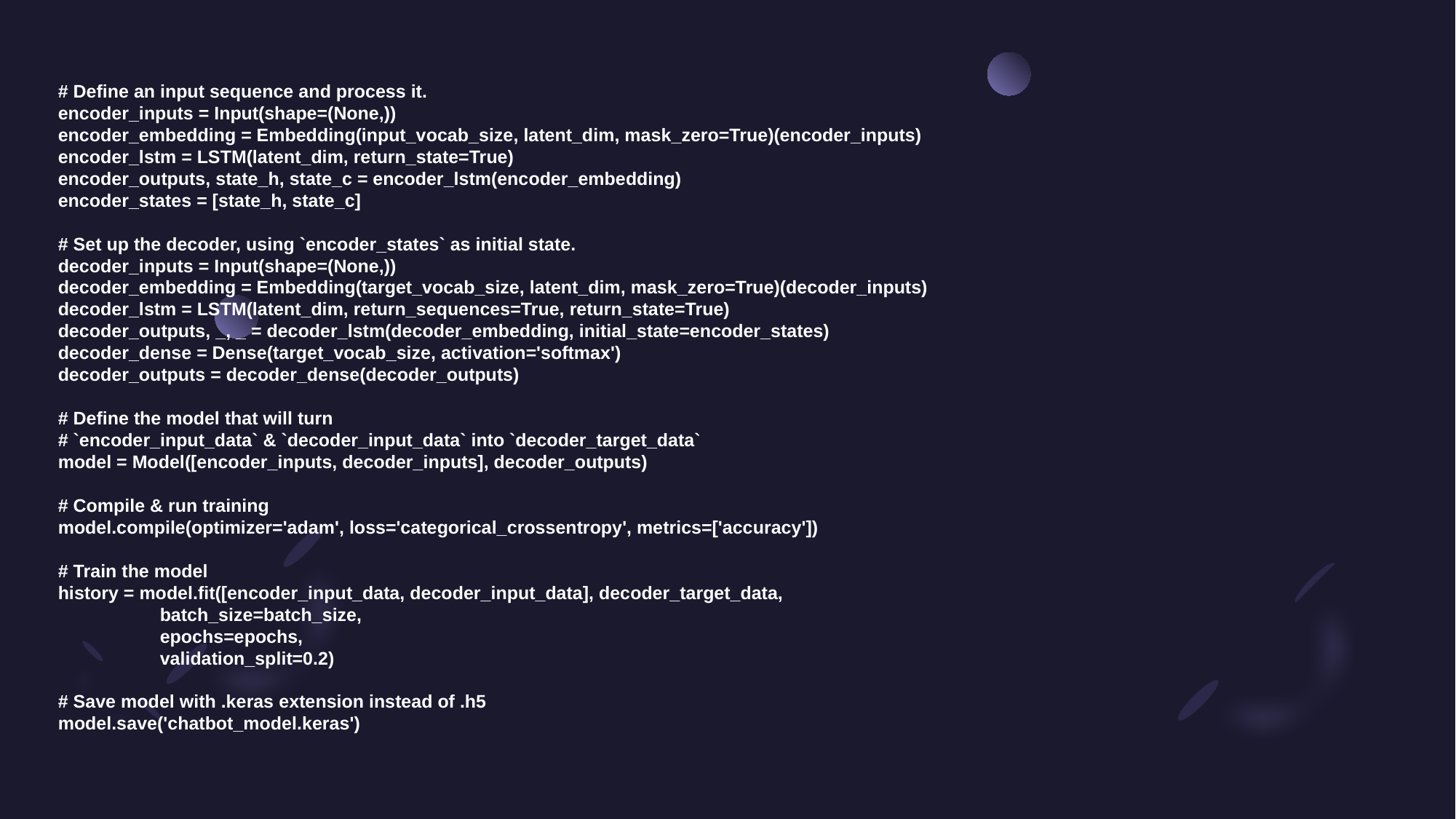

# Define an input sequence and process it.
encoder_inputs = Input(shape=(None,))
encoder_embedding = Embedding(input_vocab_size, latent_dim, mask_zero=True)(encoder_inputs)
encoder_lstm = LSTM(latent_dim, return_state=True)
encoder_outputs, state_h, state_c = encoder_lstm(encoder_embedding)
encoder_states = [state_h, state_c]

# Set up the decoder, using `encoder_states` as initial state.
decoder_inputs = Input(shape=(None,))
decoder_embedding = Embedding(target_vocab_size, latent_dim, mask_zero=True)(decoder_inputs)
decoder_lstm = LSTM(latent_dim, return_sequences=True, return_state=True)
decoder_outputs, _, _ = decoder_lstm(decoder_embedding, initial_state=encoder_states)
decoder_dense = Dense(target_vocab_size, activation='softmax')
decoder_outputs = decoder_dense(decoder_outputs)

# Define the model that will turn
# `encoder_input_data` & `decoder_input_data` into `decoder_target_data`
model = Model([encoder_inputs, decoder_inputs], decoder_outputs)

# Compile & run training
model.compile(optimizer='adam', loss='categorical_crossentropy', metrics=['accuracy'])

# Train the model
history = model.fit([encoder_input_data, decoder_input_data], decoder_target_data,
                    batch_size=batch_size,
                    epochs=epochs,
                    validation_split=0.2)

# Save model with .keras extension instead of .h5
model.save('chatbot_model.keras')